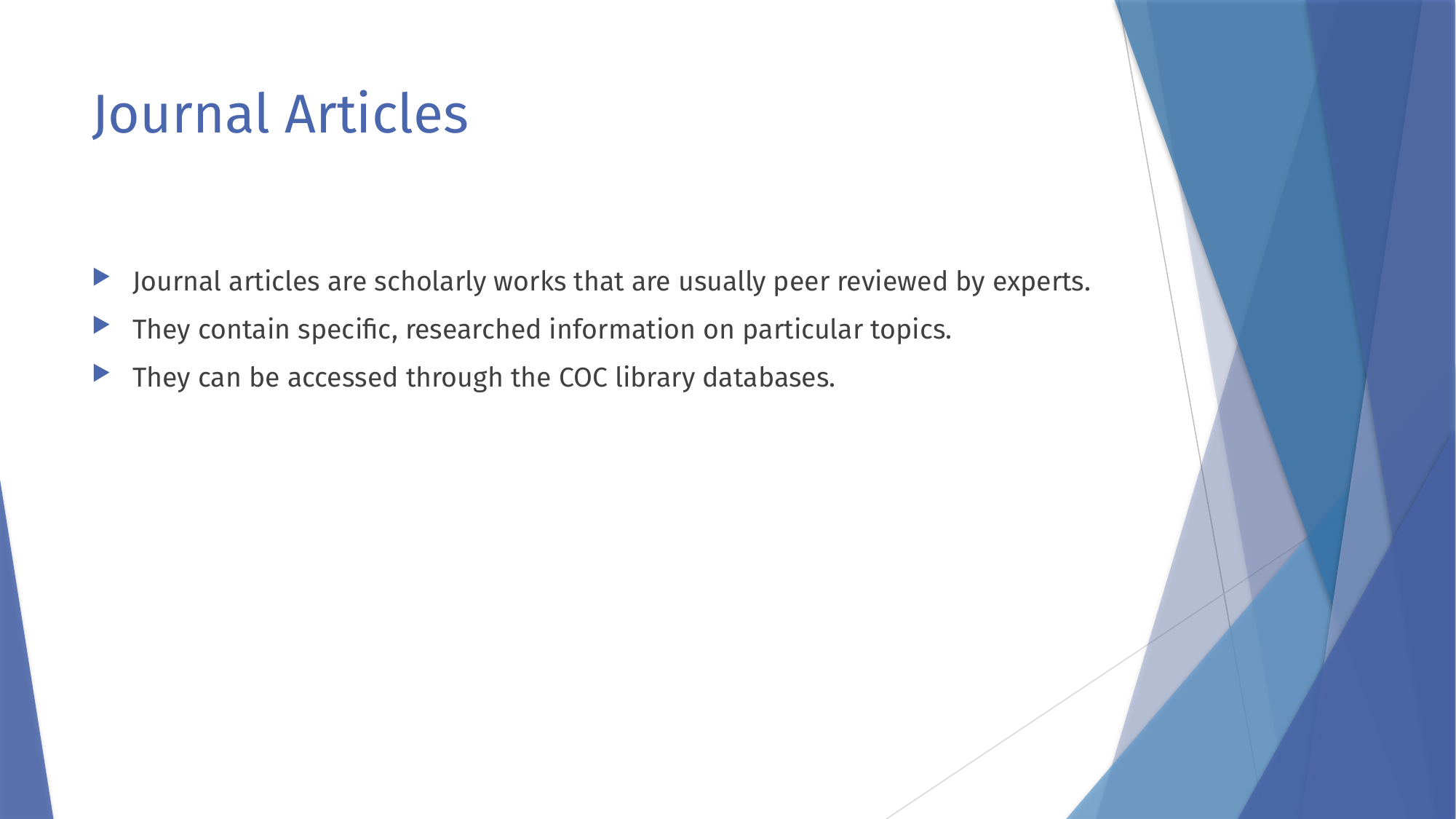

# Journal Articles
Journal articles are scholarly works that are usually peer reviewed by experts.
They contain specific, researched information on particular topics.
They can be accessed through the COC library databases.